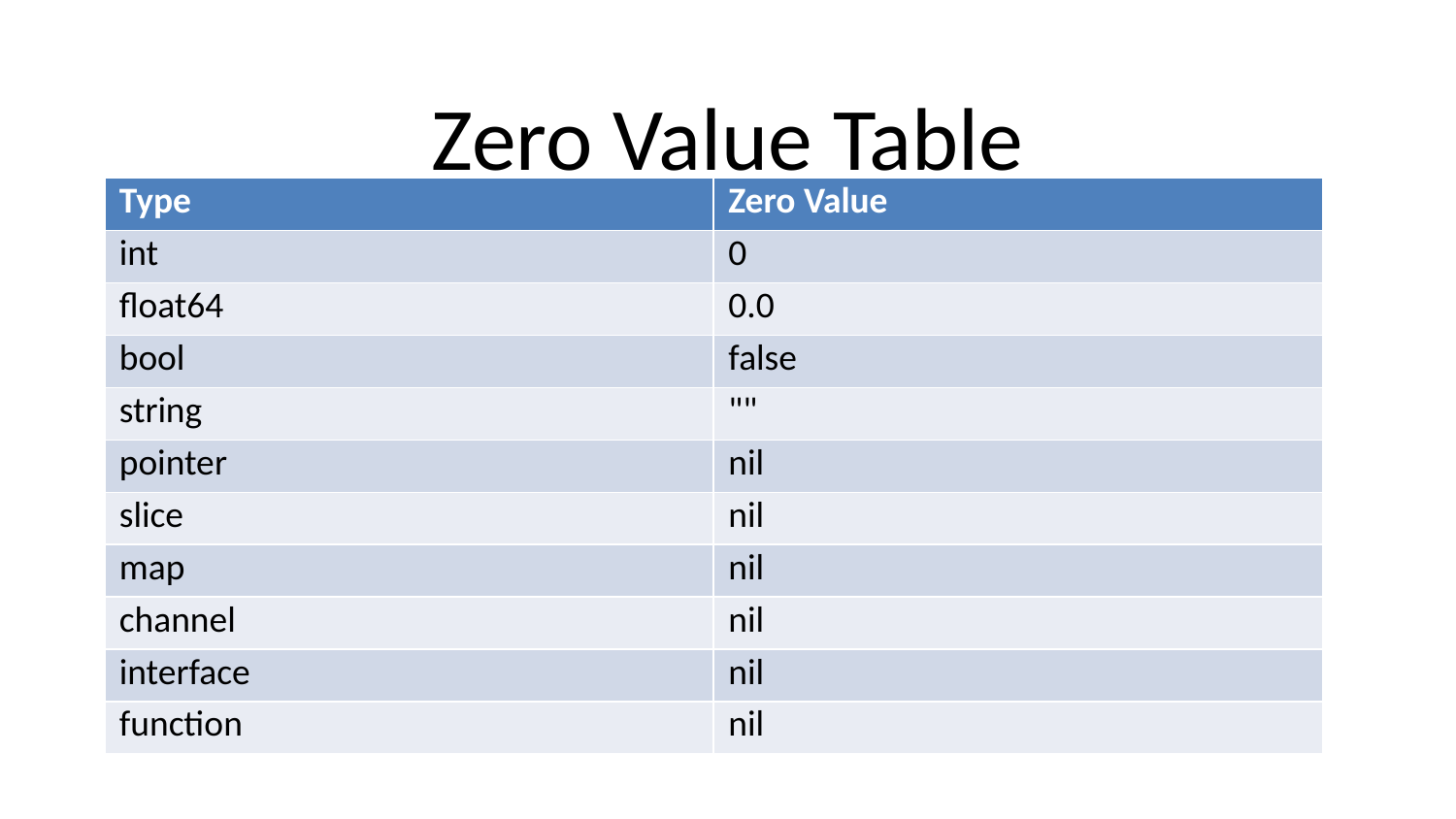

# Zero Value Table
| Type | Zero Value |
| --- | --- |
| int | 0 |
| float64 | 0.0 |
| bool | false |
| string | "" |
| pointer | nil |
| slice | nil |
| map | nil |
| channel | nil |
| interface | nil |
| function | nil |